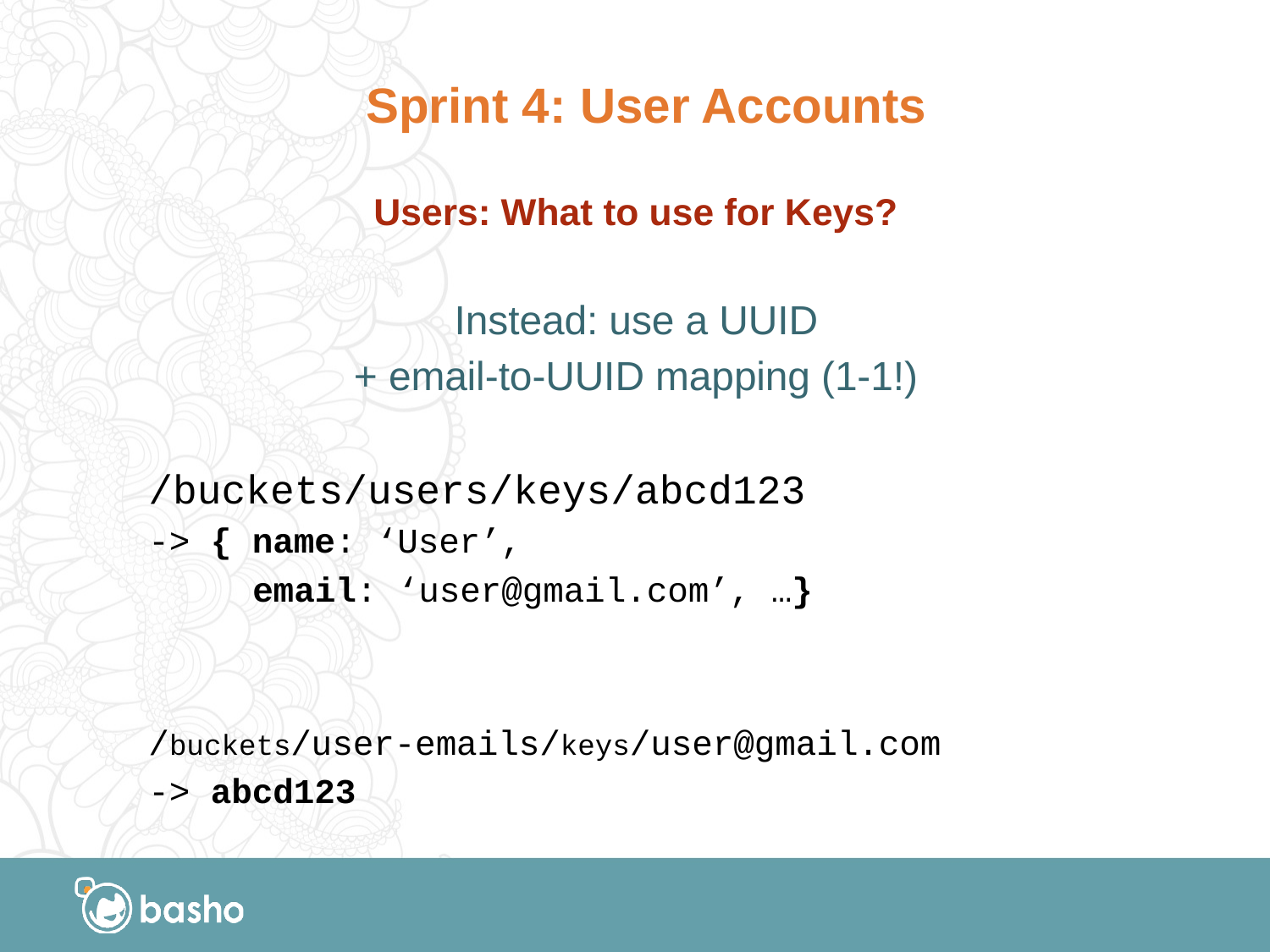

# Sprint 4: User Accounts
Users: What to use for Keys?

Instead: use a UUID
+ email-to-UUID mapping (1-1!)

/buckets/users/keys/abcd123
-> { name: ‘User’,
		email: ‘user@gmail.com’, …}

/buckets/user-emails/keys/user@gmail.com
-> abcd123